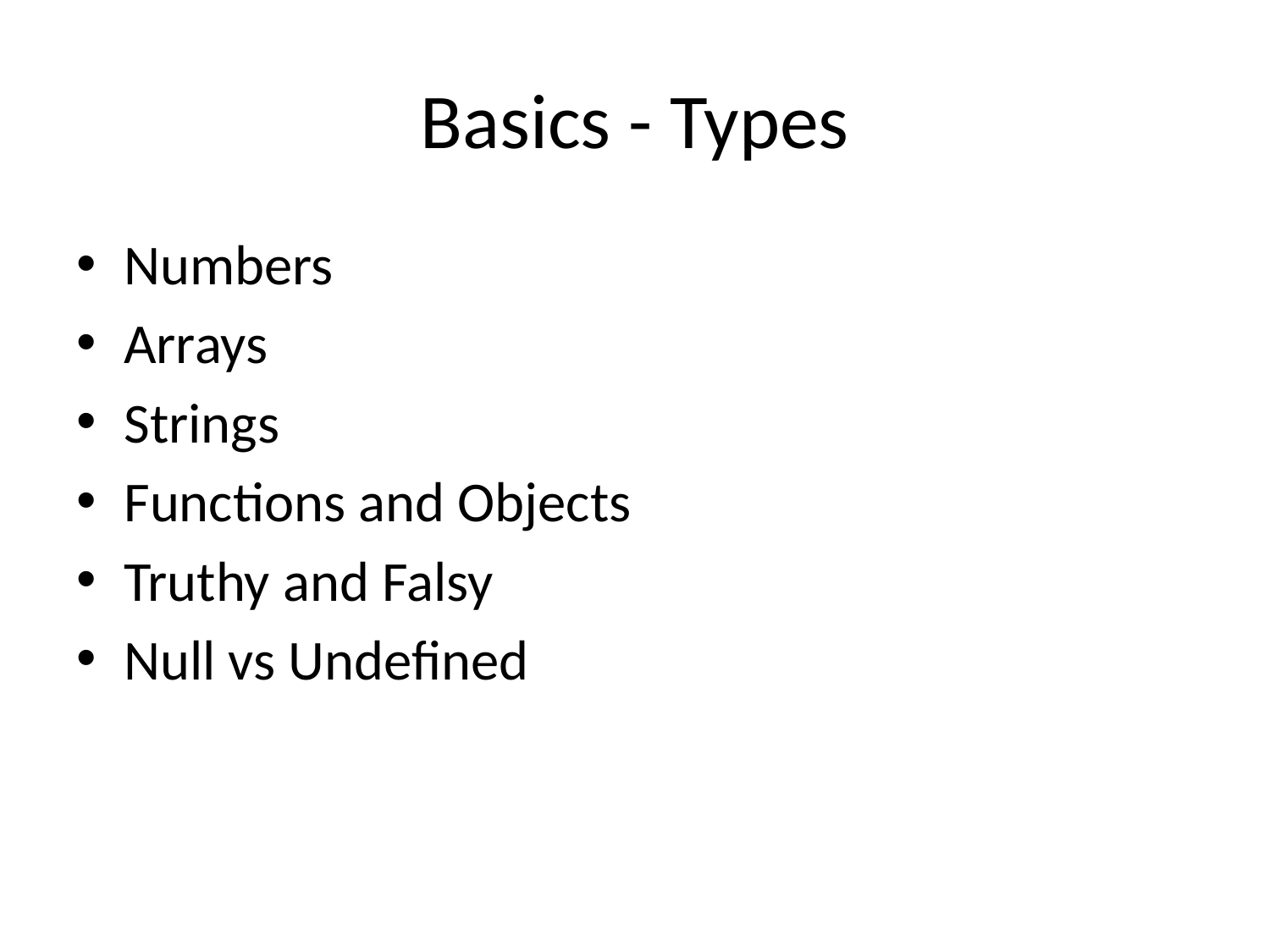

# Basics - Types
Numbers
Arrays
Strings
Functions and Objects
Truthy and Falsy
Null vs Undefined